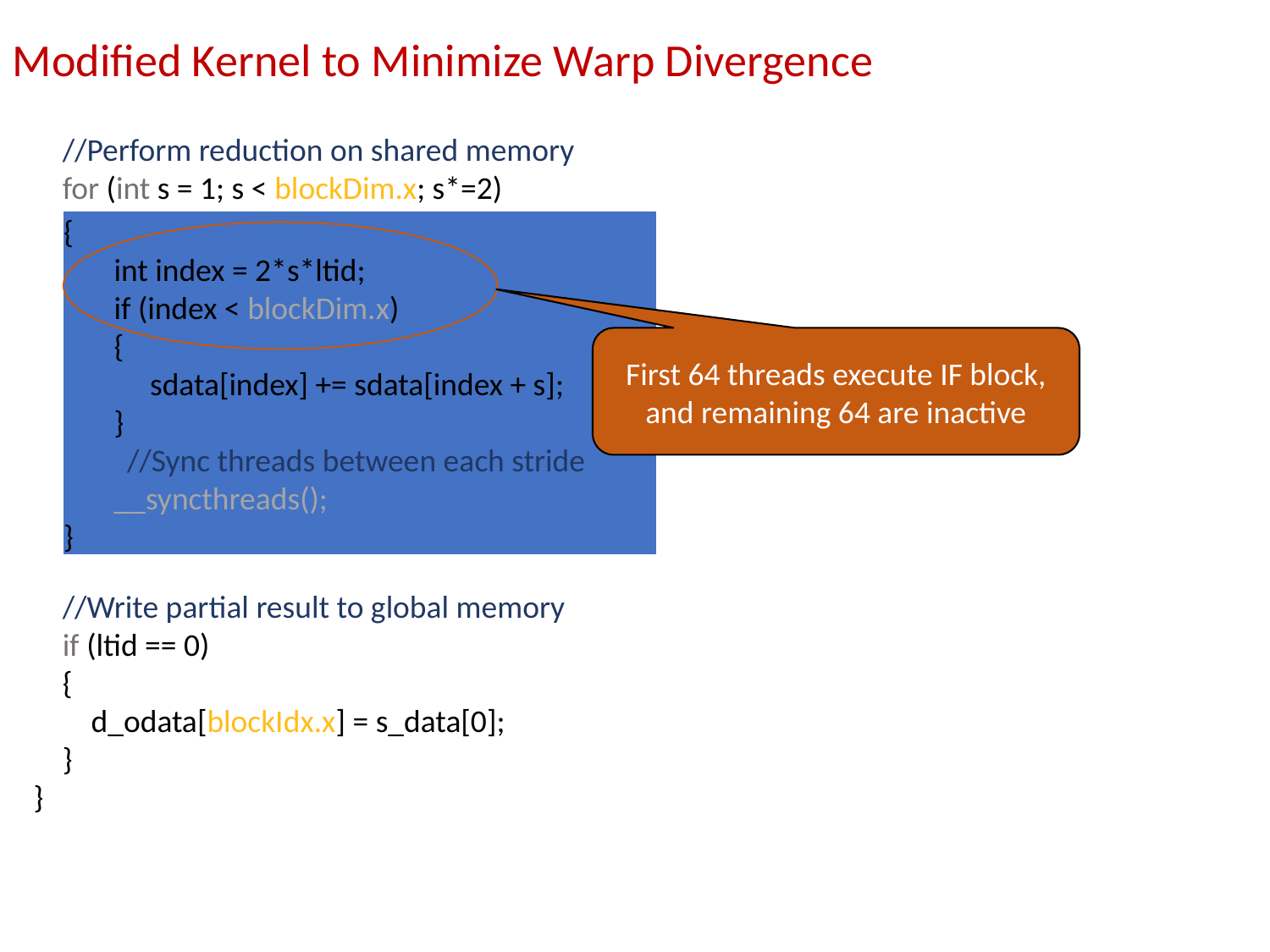

Modified Kernel to Minimize Warp Divergence
    //Perform reduction on shared memory
    for (int s = 1; s < blockDim.x; s*=2)
    {
        if (ltid % (2*s) == 0)
        {
            s_data[ltid]  += s_data[ltid + s];
        }

//Sync threads between each stride
        __syncthreads();
    }

    //Write partial result to global memory
    if (ltid == 0)
    {
        d_odata[blockIdx.x] = s_data[0];
    }
}
{
       int index = 2*s*ltid;
       if (index < blockDim.x)
       {
            sdata[index] += sdata[index + s];
       }
//Sync threads between each stride
       __syncthreads();
}

First 64 threads execute IF block, and remaining 64 are inactive